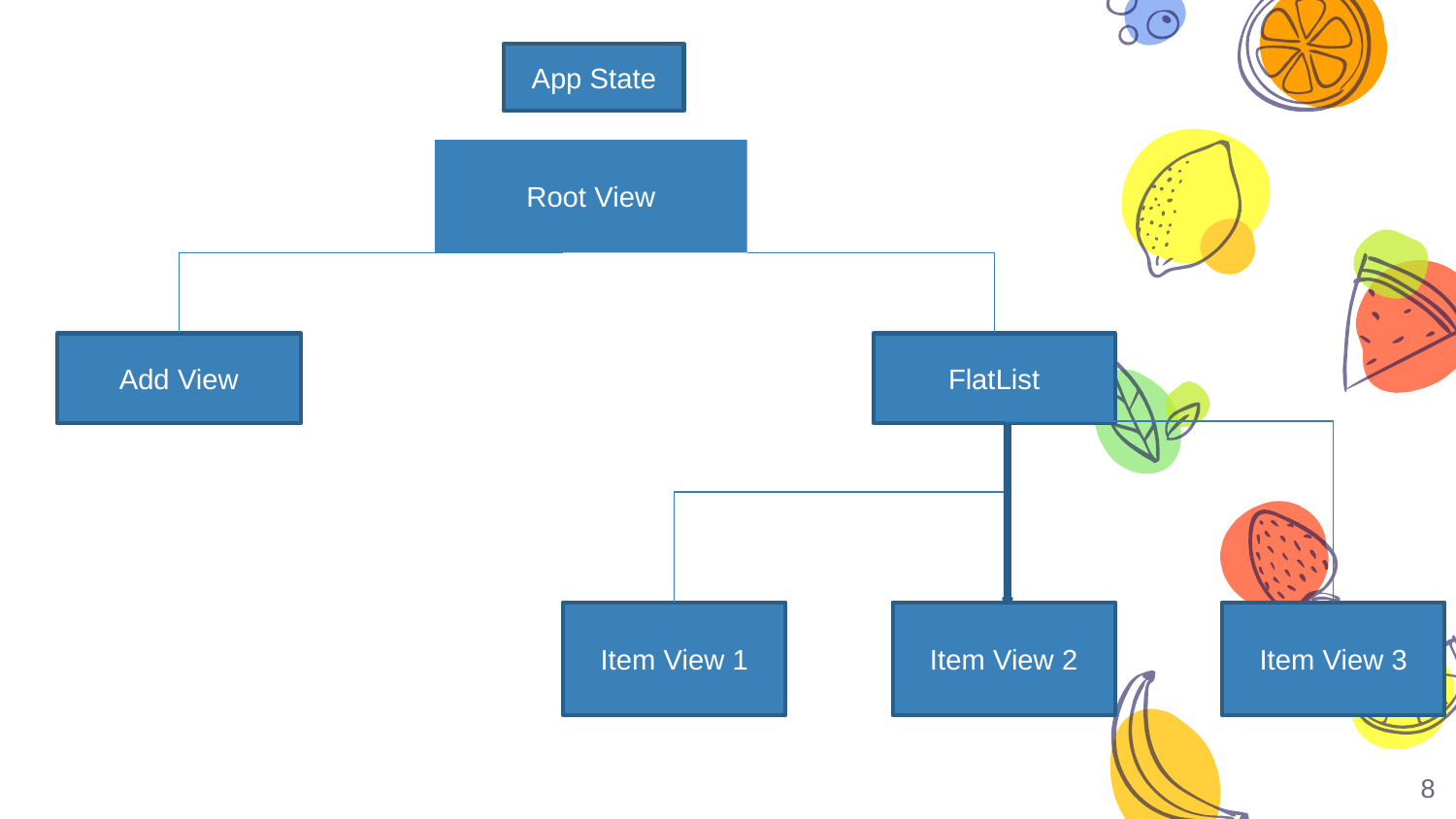

App State
Root View
FlatList
Add View

Item View 2
Item View 3
Item View 1
8